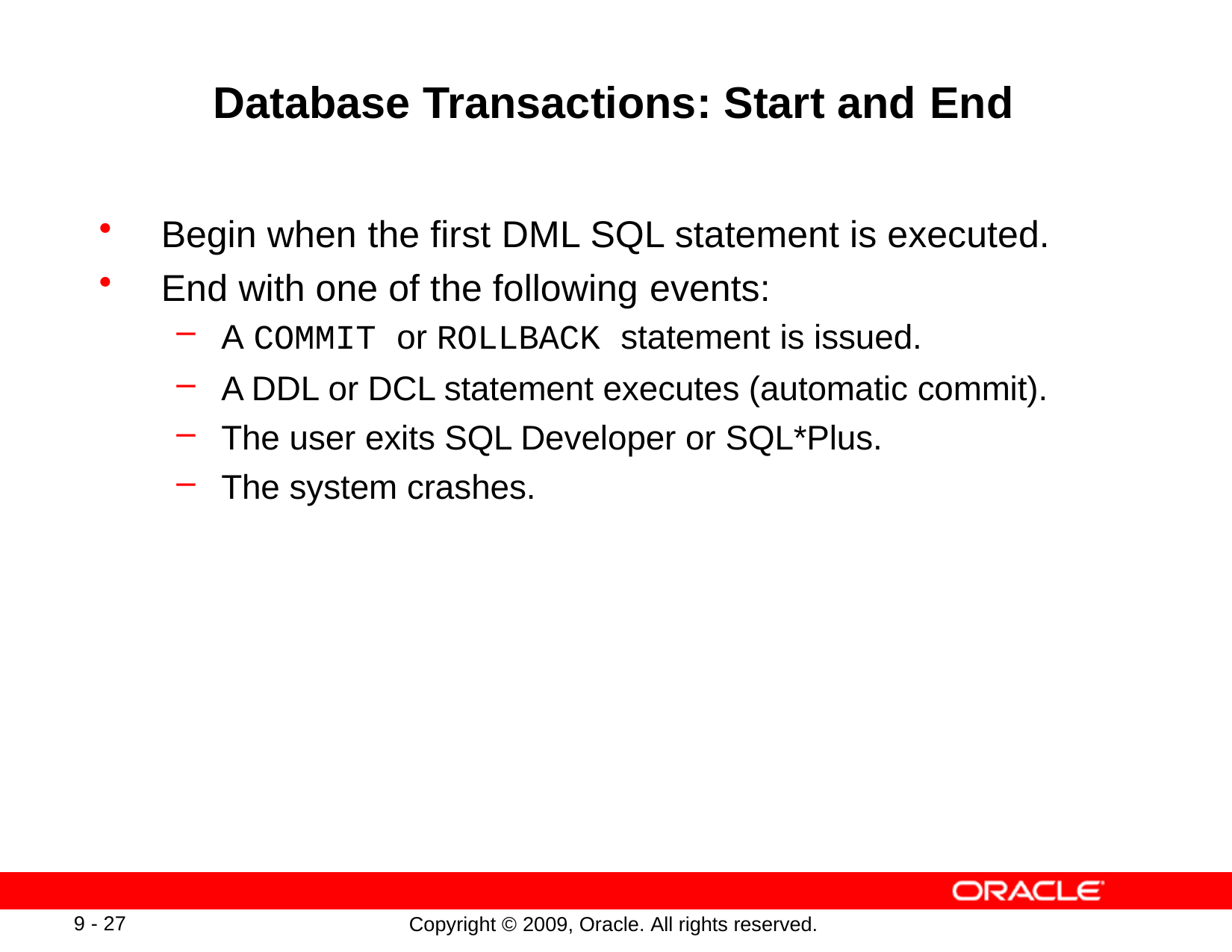

# Database Transactions: Start and End
Begin when the first DML SQL statement is executed.
End with one of the following events:
A COMMIT or ROLLBACK statement is issued.
A DDL or DCL statement executes (automatic commit).
The user exits SQL Developer or SQL*Plus.
The system crashes.
9 - 27
Copyright © 2009, Oracle. All rights reserved.